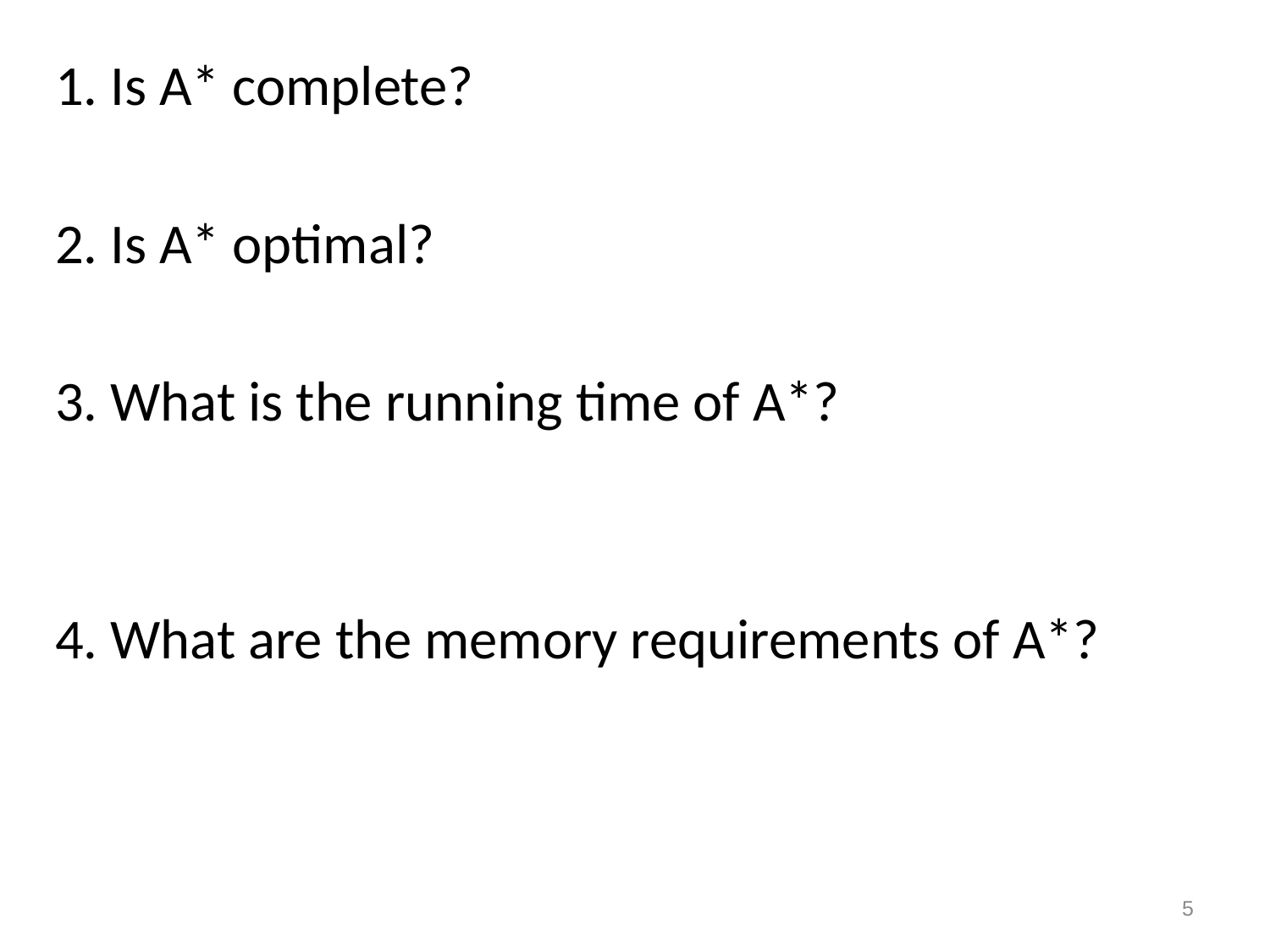

1. Is A* complete?

2. Is A* optimal?

3. What is the running time of A*?

4. What are the memory requirements of A*?
5